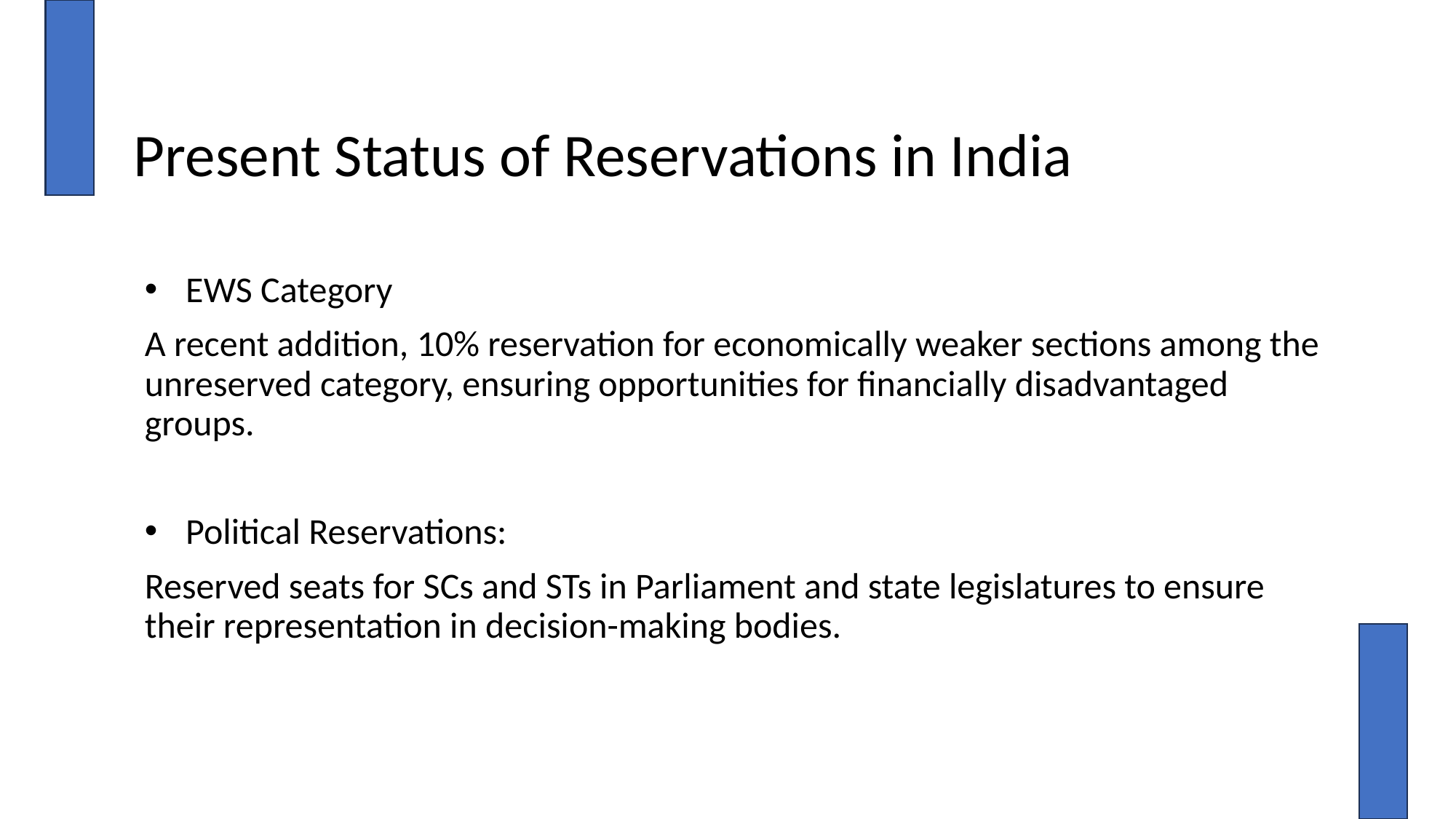

# Present Status of Reservations in India
EWS Category
A recent addition, 10% reservation for economically weaker sections among the unreserved category, ensuring opportunities for financially disadvantaged groups.

Political Reservations:
Reserved seats for SCs and STs in Parliament and state legislatures to ensure their representation in decision-making bodies.